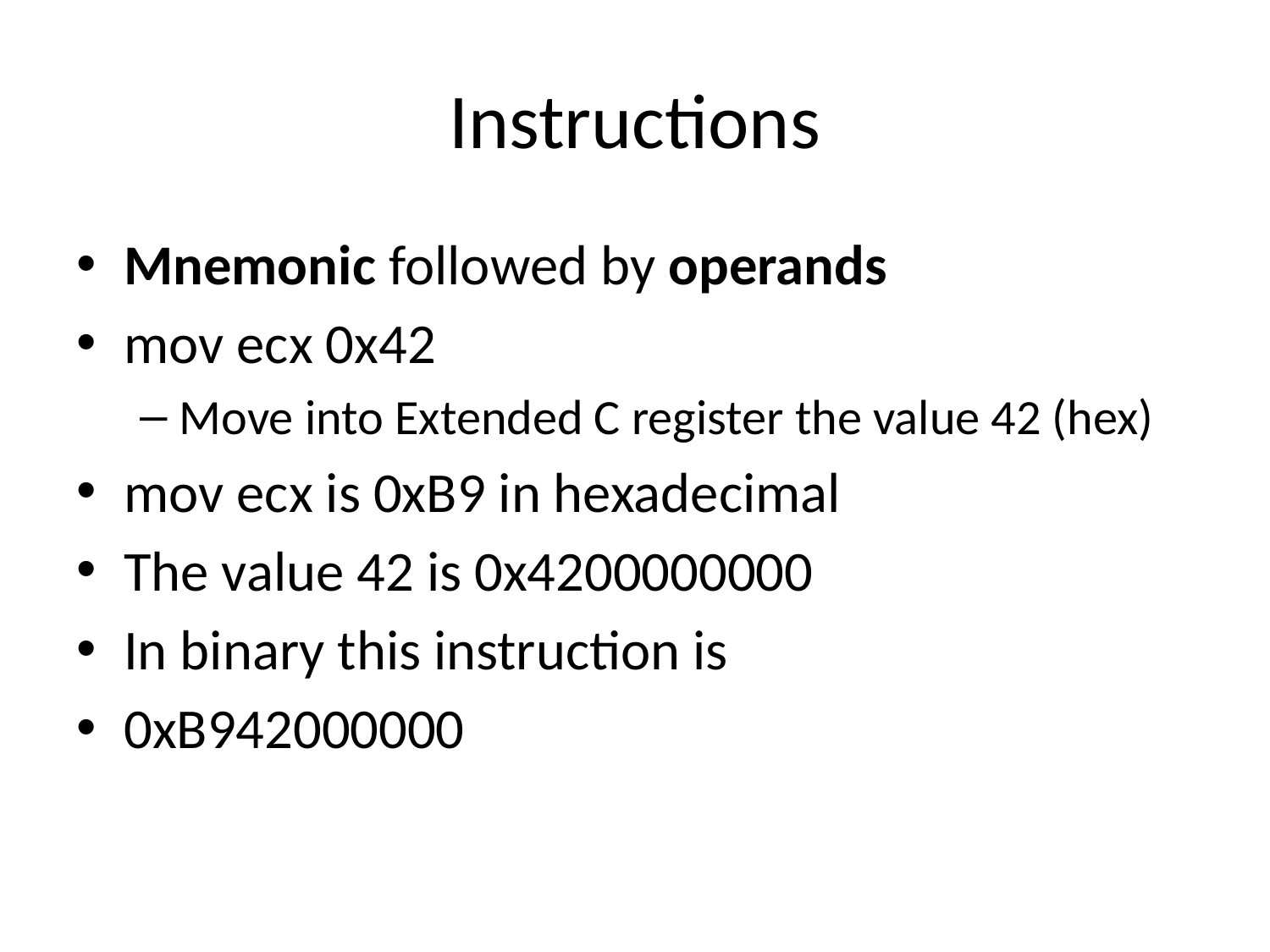

# Instructions
Mnemonic followed by operands
mov ecx 0x42
Move into Extended C register the value 42 (hex)
mov ecx is 0xB9 in hexadecimal
The value 42 is 0x4200000000
In binary this instruction is
0xB942000000